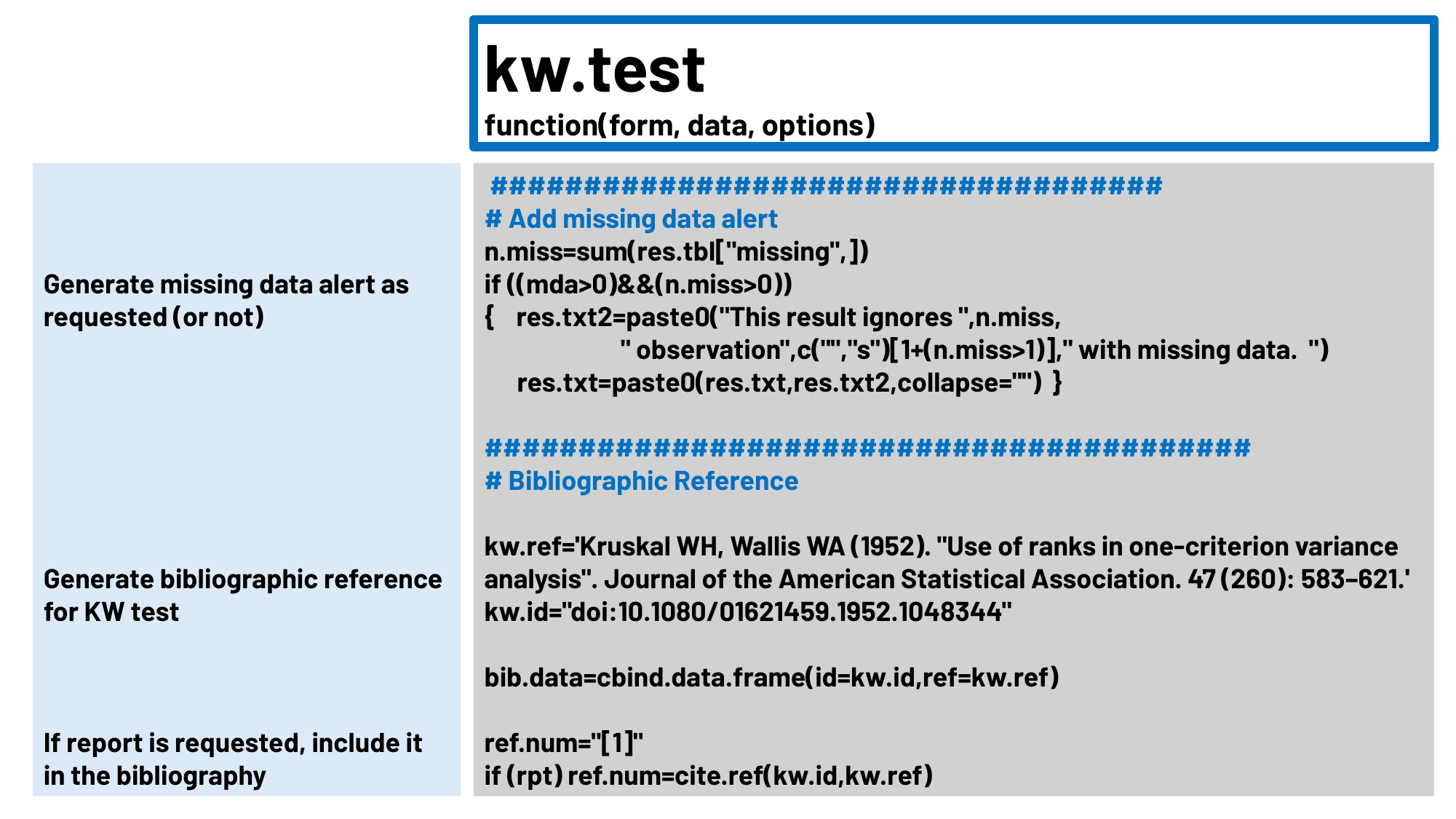

kw.test
function(form, data, options)

Generate missing data alert as requested (or not)

Generate bibliographic reference for KW test

If report is requested, include it in the bibliography
 ####################################
# Add missing data alert
n.miss=sum(res.tbl["missing",])
if ((mda>0)&&(n.miss>0))
{    res.txt2=paste0("This result ignores ",n.miss,
                         " observation",c("","s")[1+(n.miss>1)]," with missing data.  ")
      res.txt=paste0(res.txt,res.txt2,collapse="")  }

#########################################
# Bibliographic Reference

kw.ref='Kruskal WH, Wallis WA (1952). "Use of ranks in one-criterion variance analysis". Journal of the American Statistical Association. 47 (260): 583–621.'  kw.id="doi:10.1080/01621459.1952.1048344"

bib.data=cbind.data.frame(id=kw.id,ref=kw.ref)

ref.num="[1]"
if (rpt) ref.num=cite.ref(kw.id,kw.ref)